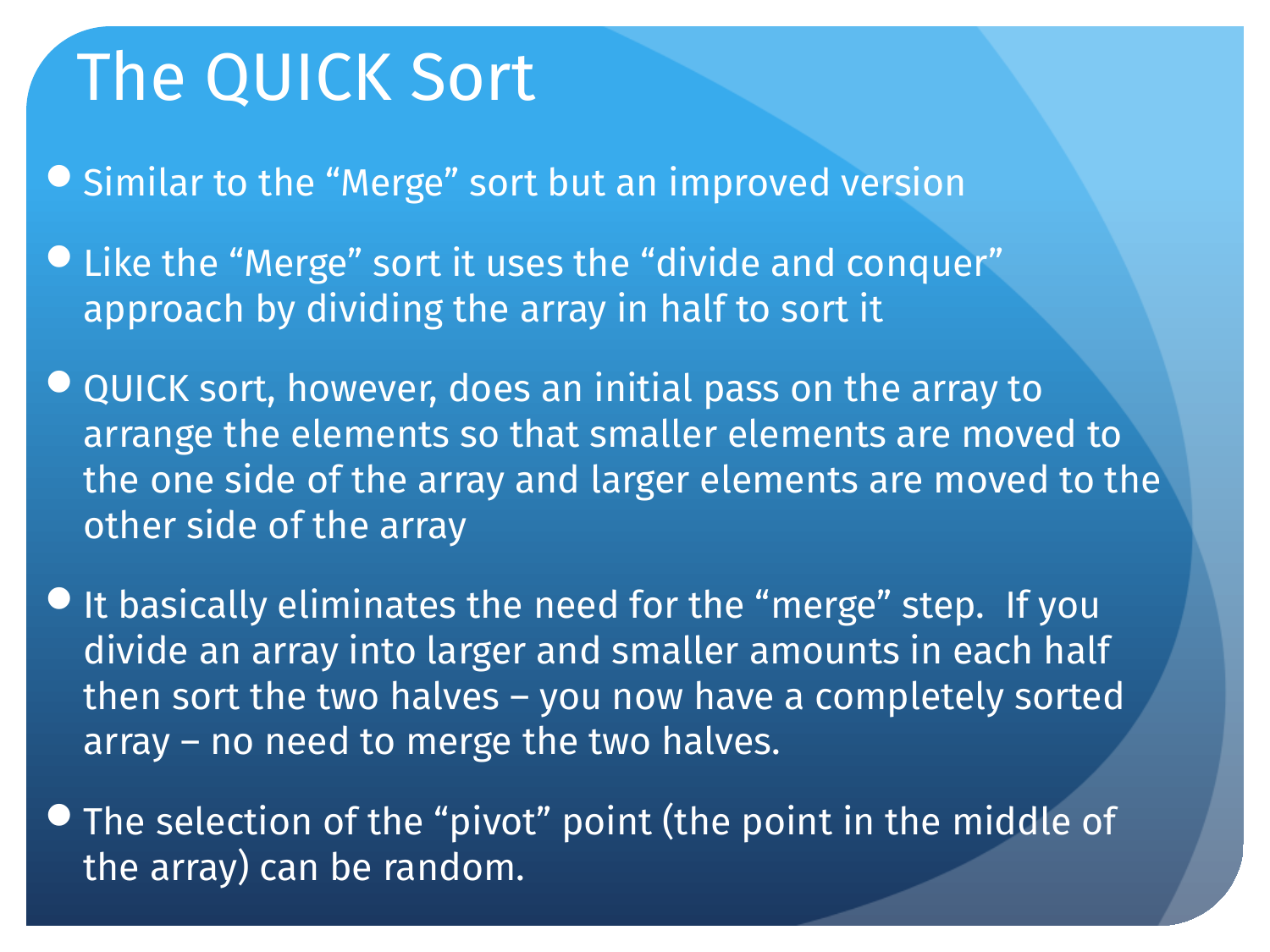

# The QUICK Sort
Similar to the “Merge” sort but an improved version
Like the “Merge” sort it uses the “divide and conquer” approach by dividing the array in half to sort it
QUICK sort, however, does an initial pass on the array to arrange the elements so that smaller elements are moved to the one side of the array and larger elements are moved to the other side of the array
It basically eliminates the need for the “merge” step.  If you divide an array into larger and smaller amounts in each half then sort the two halves – you now have a completely sorted array – no need to merge the two halves.
The selection of the “pivot” point (the point in the middle of the array) can be random.